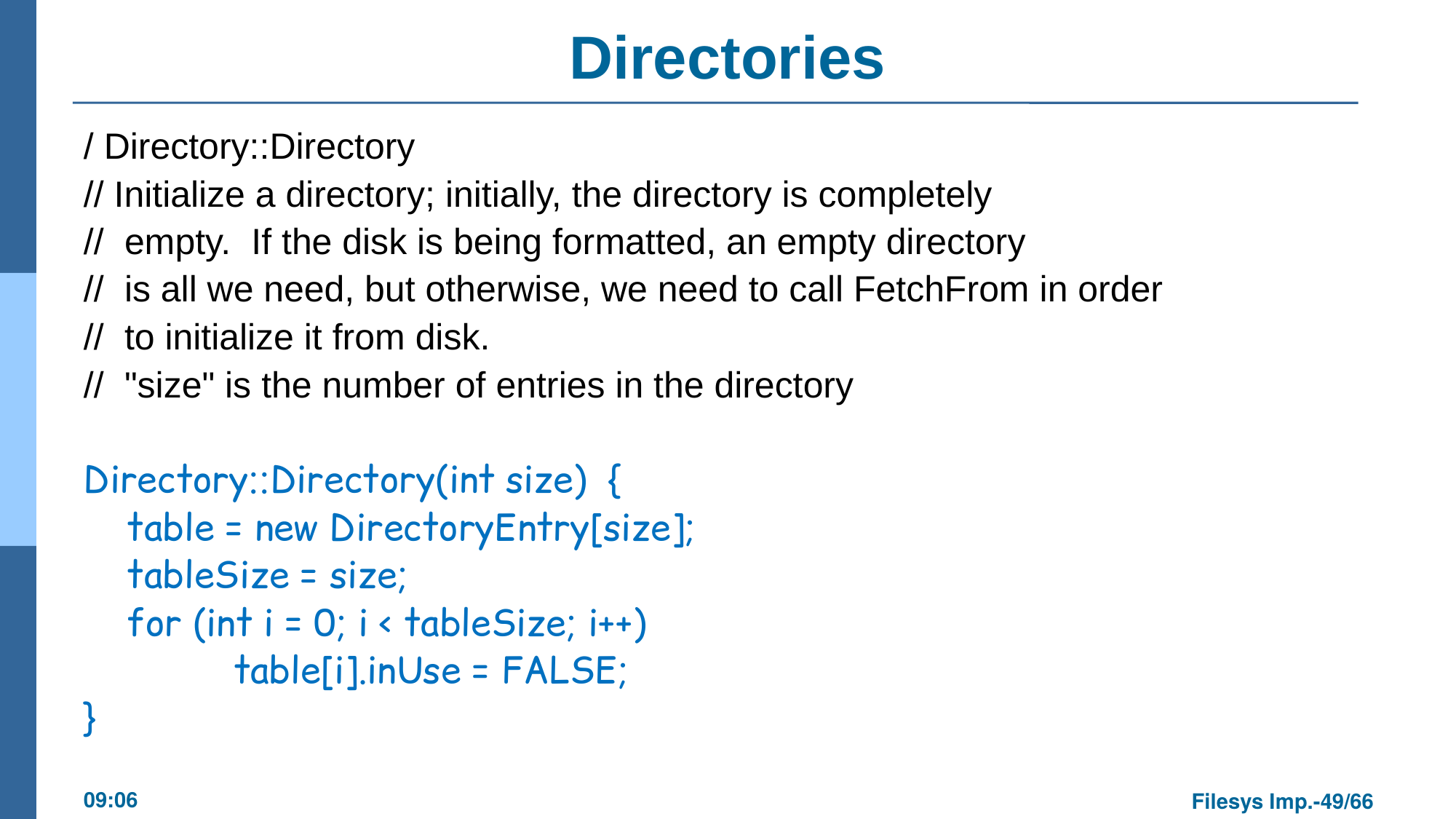

# Directories
/ Directory::Directory
// Initialize a directory; initially, the directory is completely
//	empty.  If the disk is being formatted, an empty directory
//	is all we need, but otherwise, we need to call FetchFrom in order
//	to initialize it from disk.
//	"size" is the number of entries in the directory

Directory::Directory(int size)  {
    table = new DirectoryEntry[size];
    tableSize = size;
    for (int i = 0; i < tableSize; i++)
		table[i].inUse = FALSE;
}